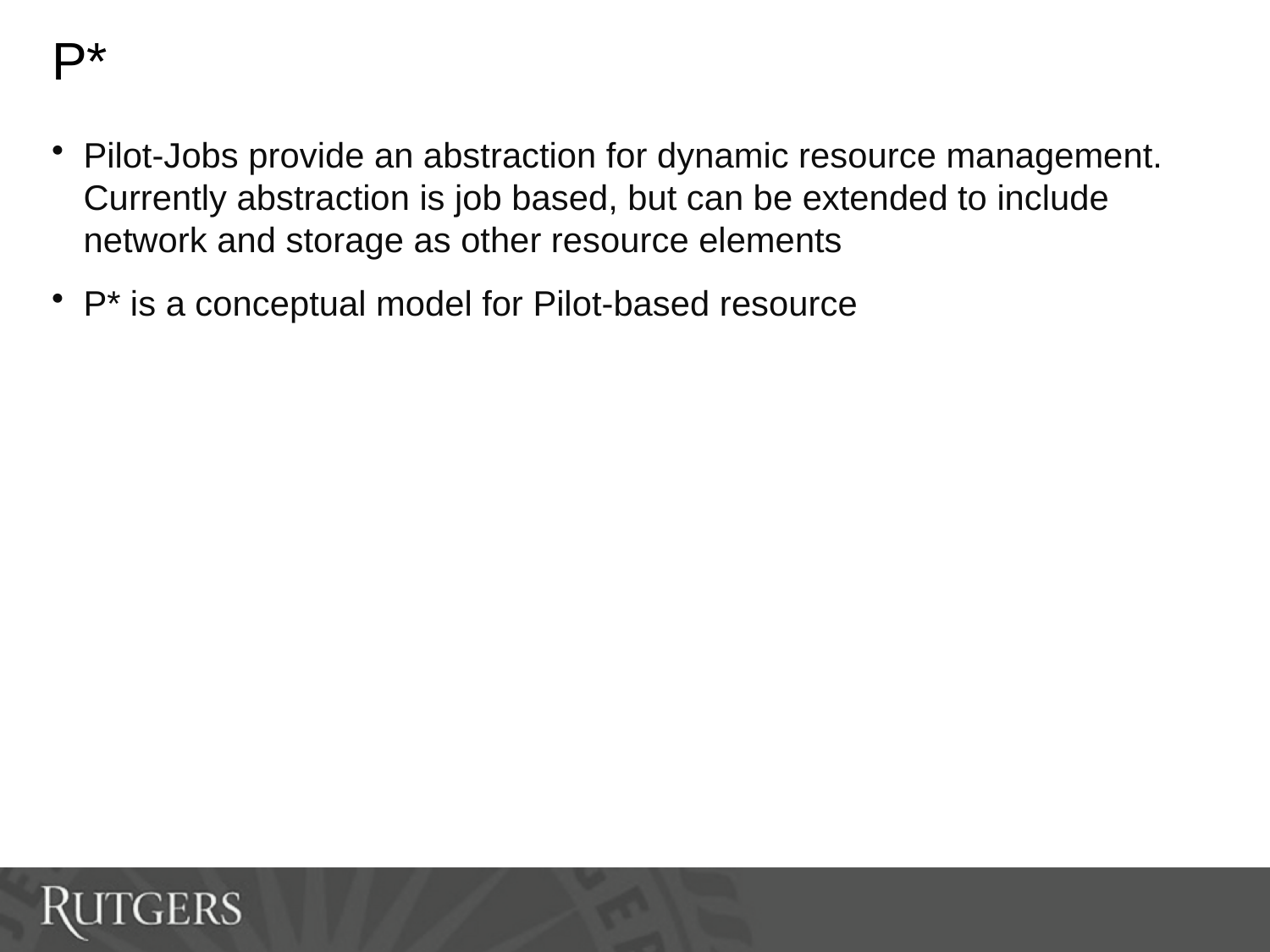

# P*
Pilot-Jobs provide an abstraction for dynamic resource management. Currently abstraction is job based, but can be extended to include network and storage as other resource elements
P* is a conceptual model for Pilot-based resource